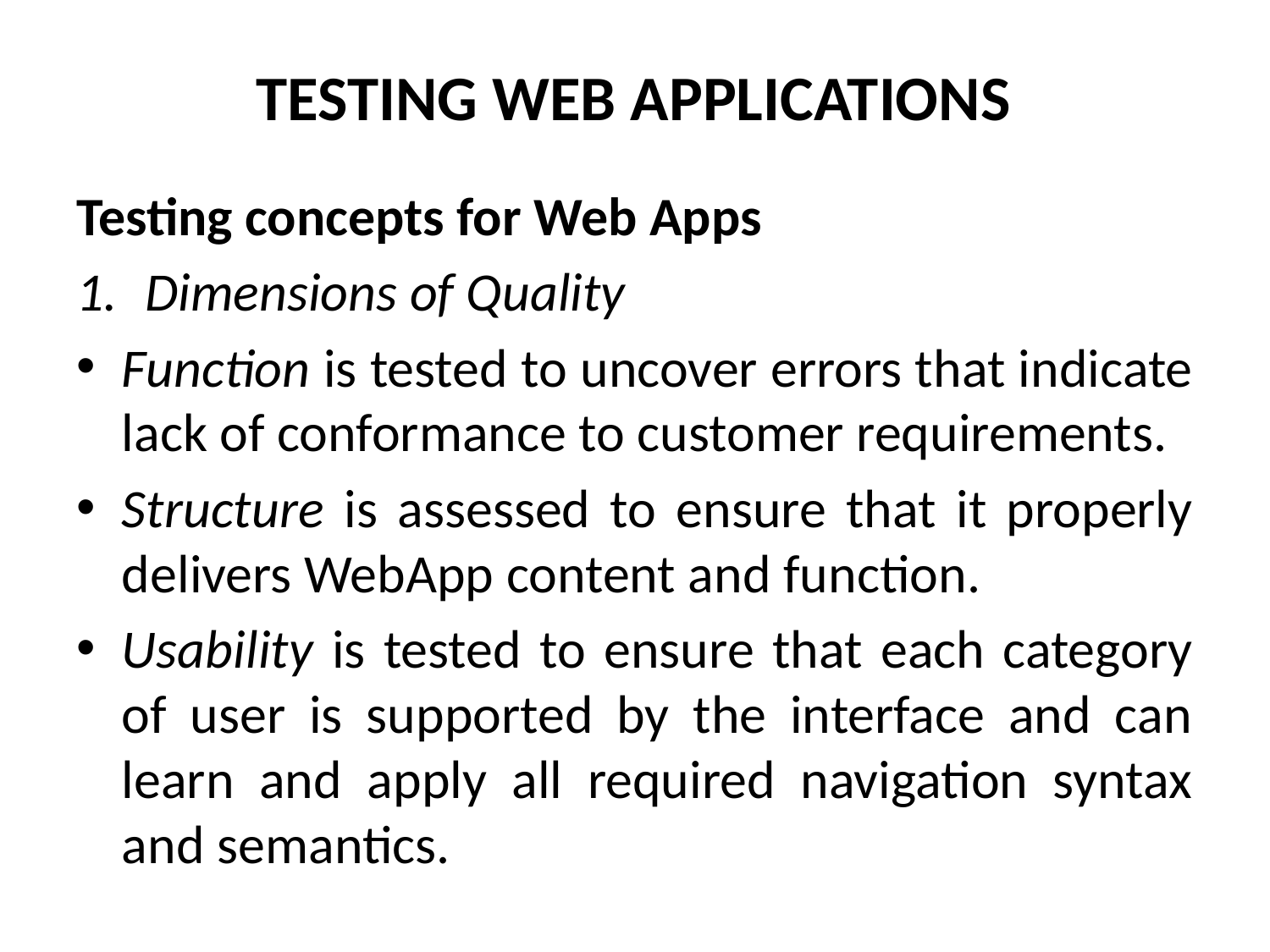

# TESTING WEB APPLICATIONS
Testing concepts for Web Apps
Dimensions of Quality
Function is tested to uncover errors that indicate lack of conformance to customer requirements.
Structure is assessed to ensure that it properly delivers WebApp content and function.
Usability is tested to ensure that each category of user is supported by the interface and can learn and apply all required navigation syntax and semantics.